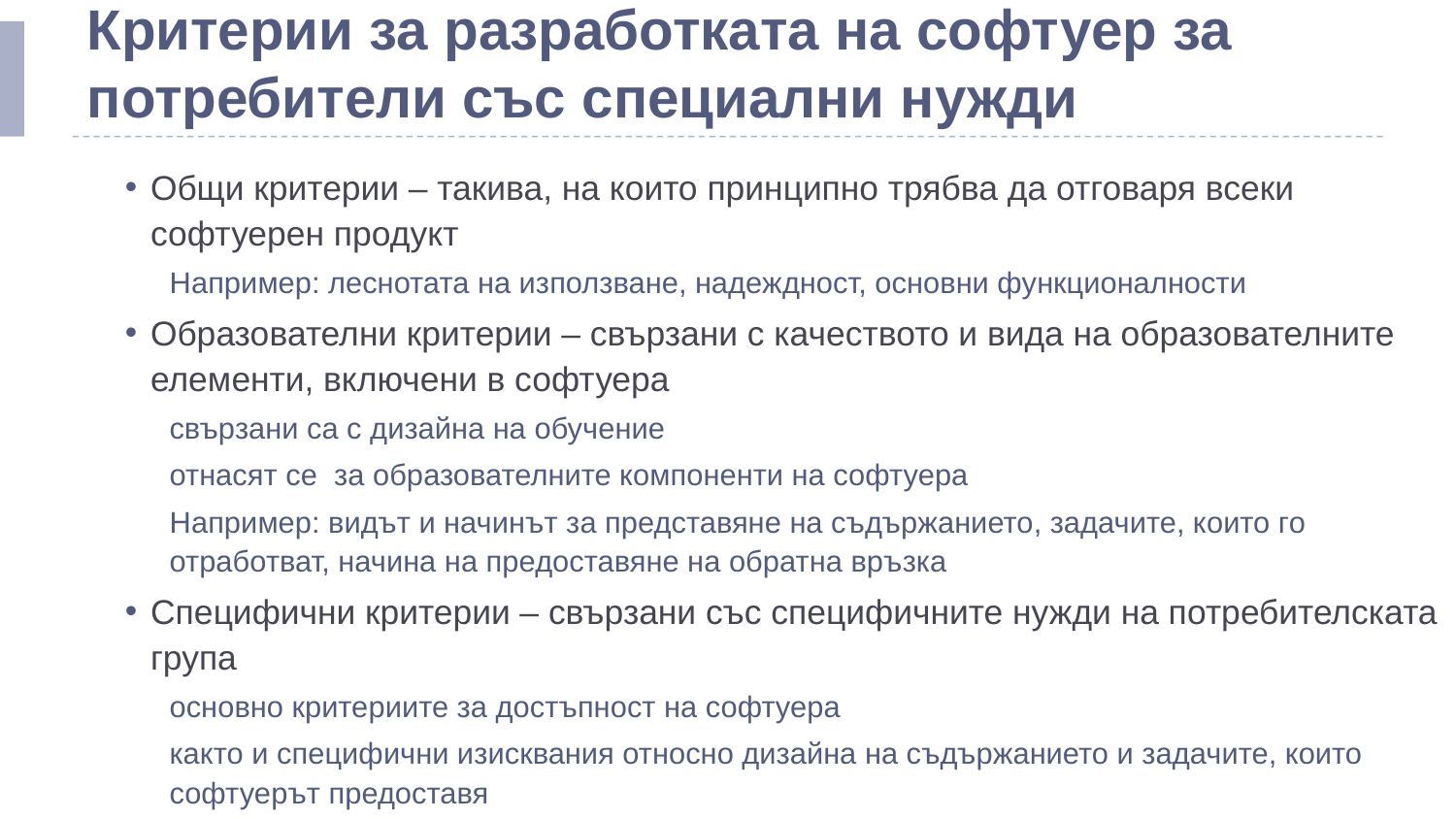

# Критерии за разработката на софтуер за потребители със специални нужди
Общи критерии – такива, на които принципно трябва да отговаря всеки софтуерен продукт
Например: леснотата на използване, надеждност, основни функционалности
Образователни критерии – свързани с качеството и вида на образователните елементи, включени в софтуера
свързани са с дизайна на обучение
отнасят се  за образователните компоненти на софтуера
Например: видът и начинът за представяне на съдържанието, задачите, които го отработват, начина на предоставяне на обратна връзка
Специфични критерии – свързани със специфичните нужди на потребителската група
основно критериите за достъпност на софтуера
както и специфични изисквания относно дизайна на съдържанието и задачите, които софтуерът предоставя